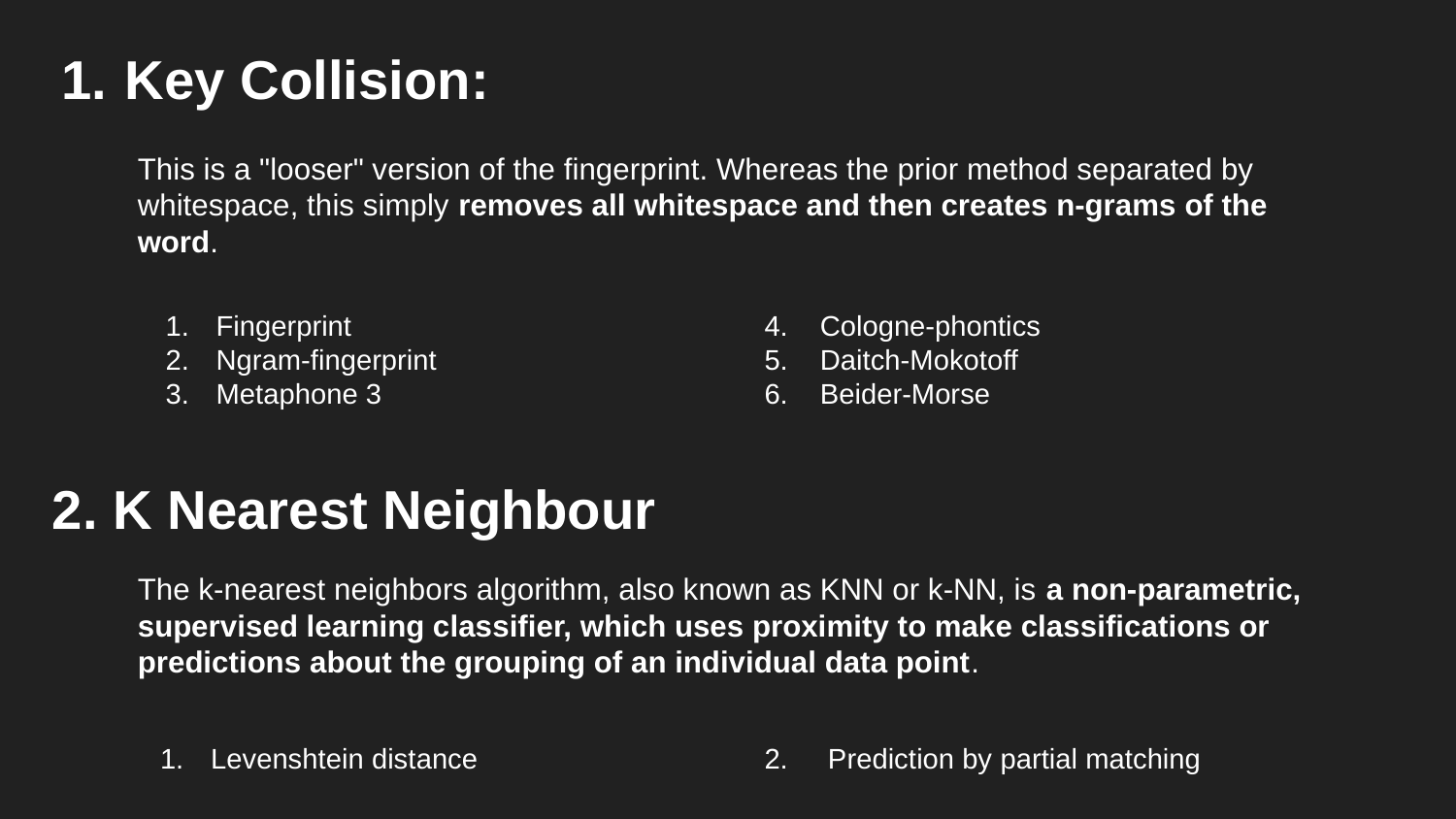

Key Collision:
This is a "looser" version of the fingerprint. Whereas the prior method separated by whitespace, this simply removes all whitespace and then creates n-grams of the word.
Fingerprint
Ngram-fingerprint
Metaphone 3
4.    Cologne-phontics
5.    Daitch-Mokotoff
6.    Beider-Morse
2. K Nearest Neighbour
The k-nearest neighbors algorithm, also known as KNN or k-NN, is a non-parametric, supervised learning classifier, which uses proximity to make classifications or predictions about the grouping of an individual data point.
Levenshtein distance
2.     Prediction by partial matching